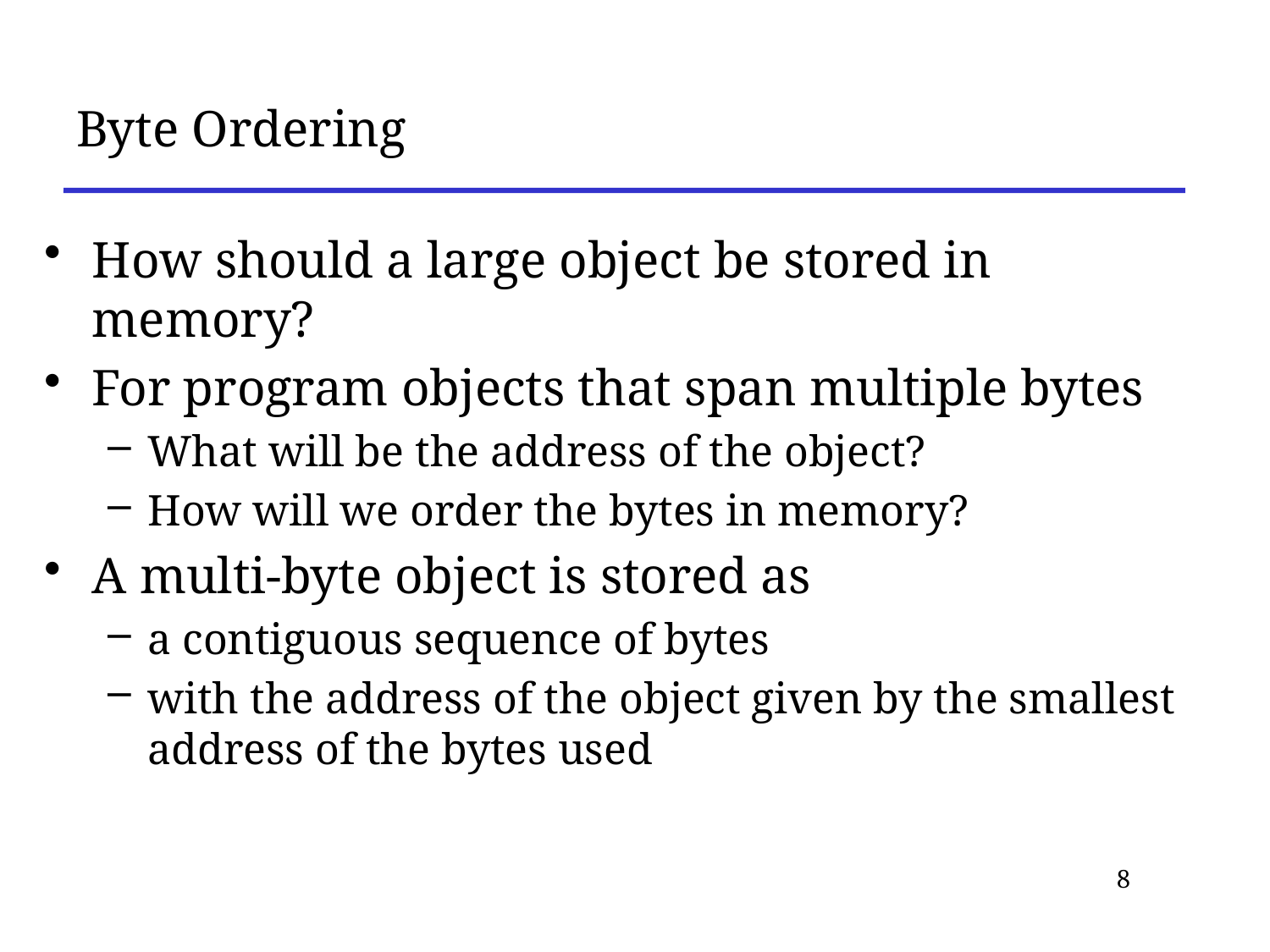

# Byte Ordering
How should a large object be stored in memory?
For program objects that span multiple bytes
What will be the address of the object?
How will we order the bytes in memory?
A multi-byte object is stored as
a contiguous sequence of bytes
with the address of the object given by the smallest address of the bytes used

8